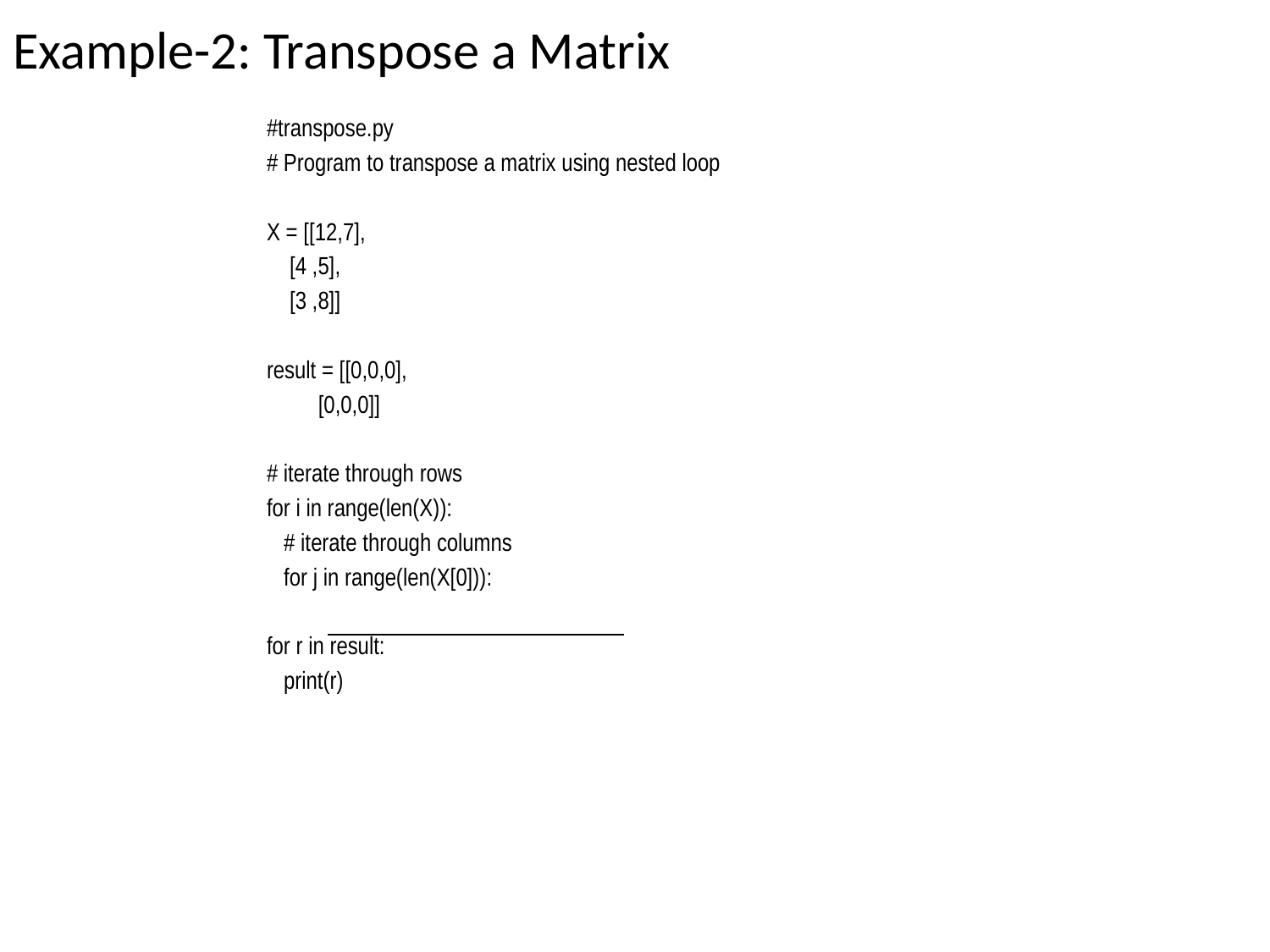

# Example-2: Transpose a Matrix
#transpose.py
# Program to transpose a matrix using nested loop

X = [[12,7],
    [4 ,5],
    [3 ,8]]

result = [[0,0,0],
         [0,0,0]]

# iterate through rows
for i in range(len(X)):
   # iterate through columns
   for j in range(len(X[0])):

for r in result:
   print(r)